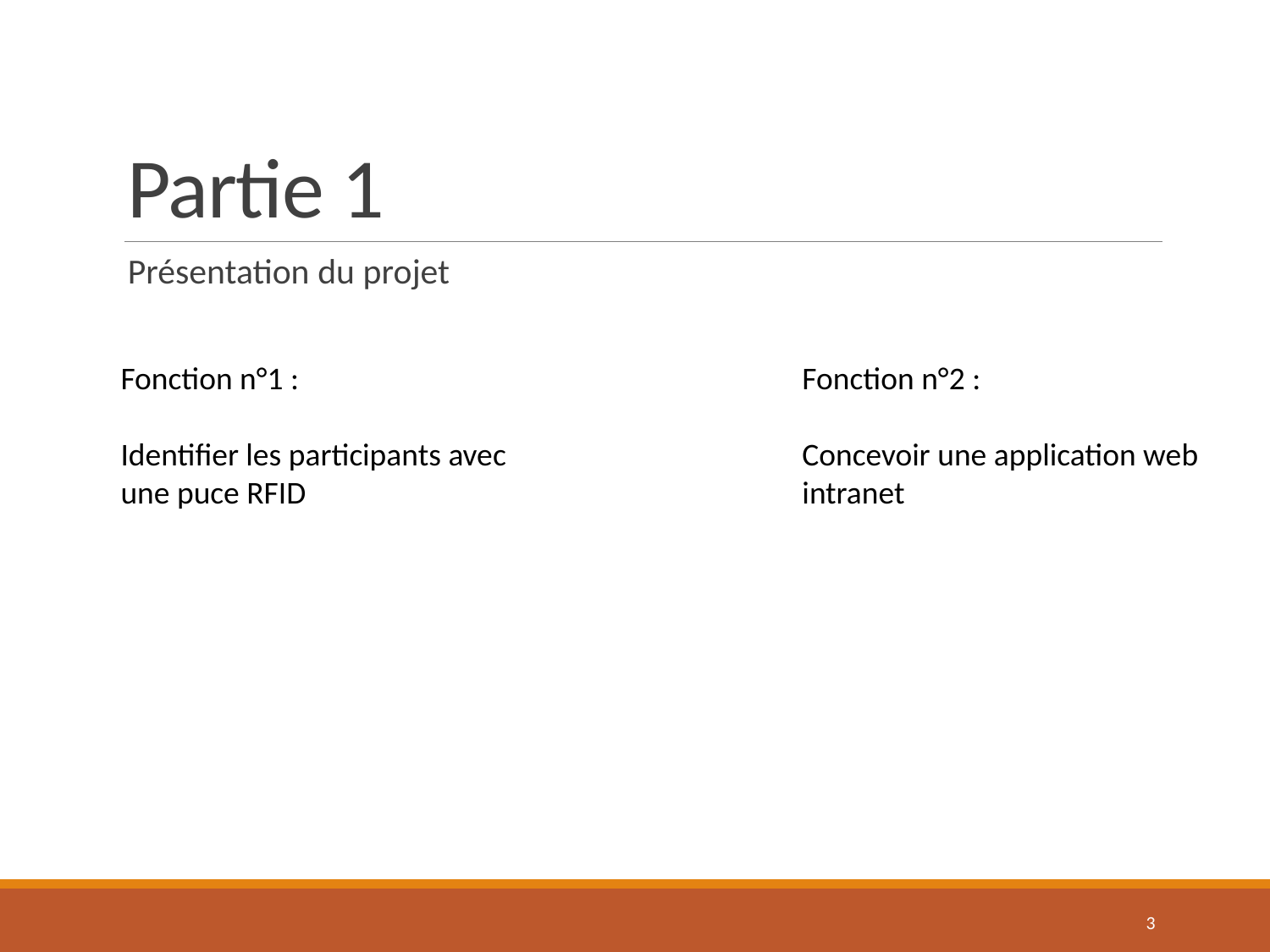

# Partie 1
Présentation du projet

Fonction n°1 :

Identifier les participants avec une puce RFID
Fonction n°2 :

Concevoir une application web intranet

3